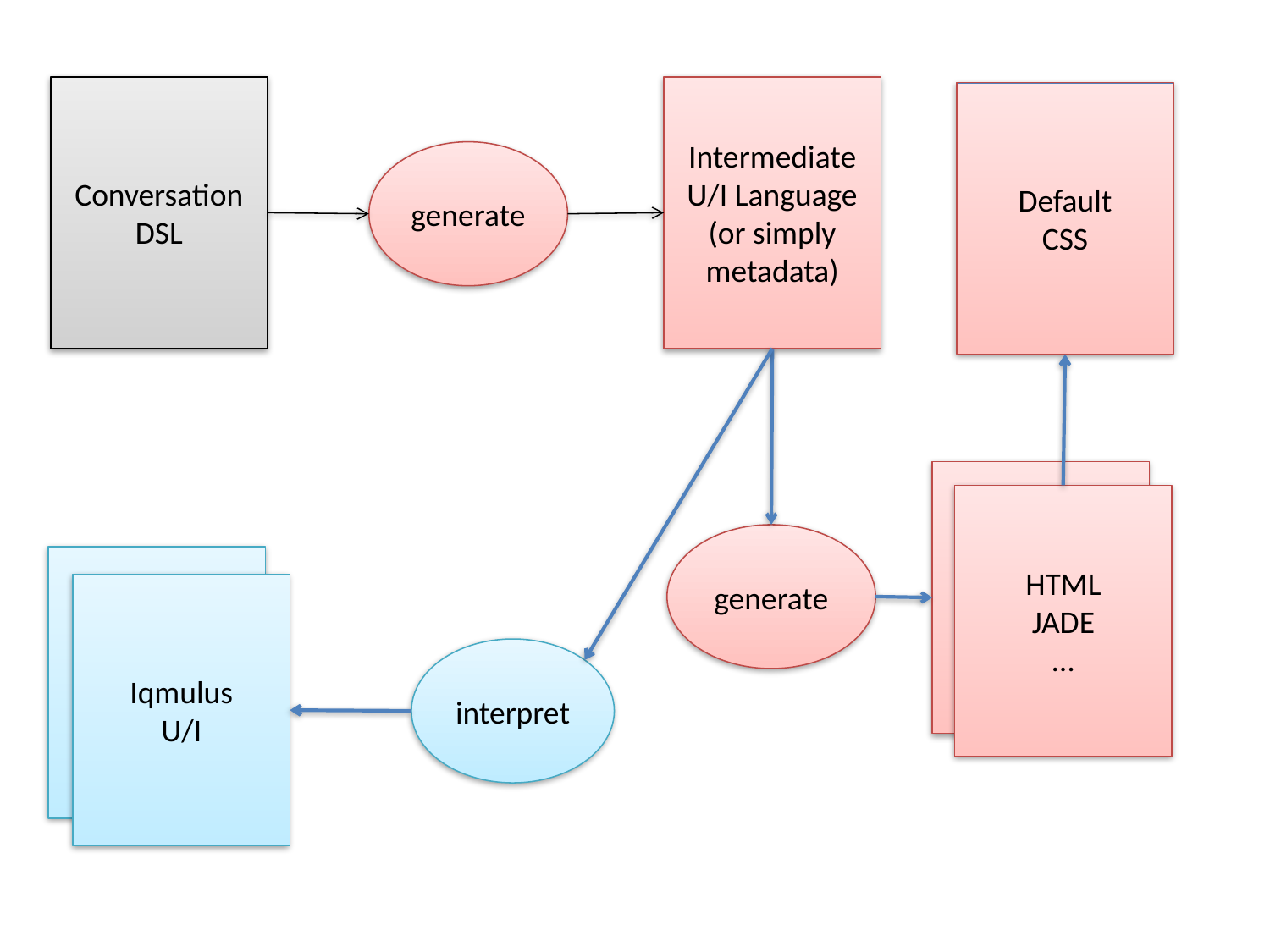

Conversation
DSL
Intermediate
U/I Language
(or simply metadata)
Default
CSS
generate
Intermediate
U/I Language
HTML
JADE
…
generate
Intermediate
U/I Language
Iqmulus
U/I
interpret